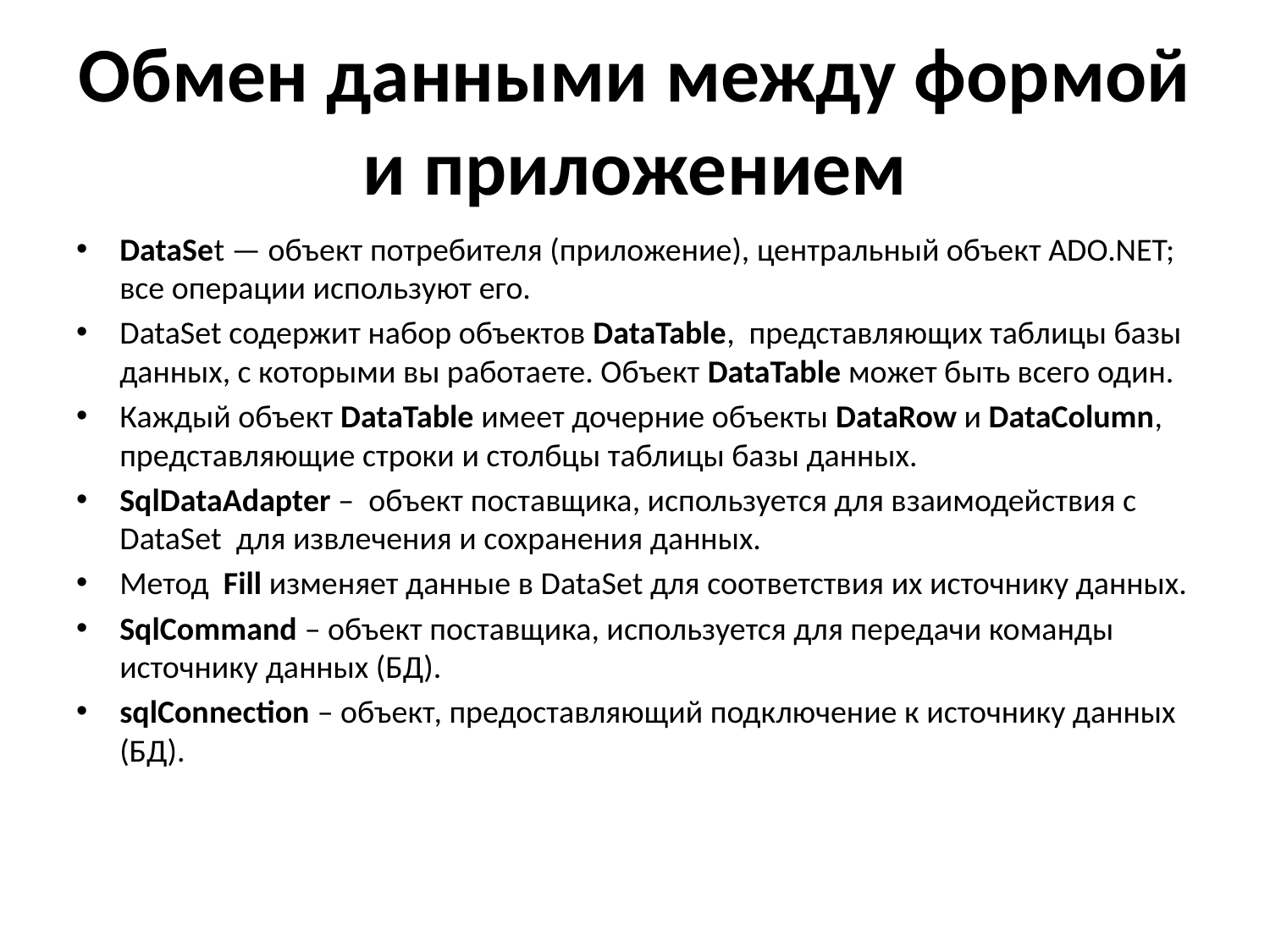

# Обмен данными между формой и приложением
DataSet — объект потребителя (приложение), центральный объект ADO.NET; все операции используют его.
DataSet содержит набор объектов DataTable,  представляющих таблицы базы данных, с которыми вы работаете. Объект DataTable может быть всего один.
Каждый объект DataTable имеет дочерние объекты DataRow и DataColumn,  представляющие строки и столбцы таблицы базы данных.
SqlDataAdapter –  объект поставщика, используется для взаимодействия с DataSet  для извлечения и сохранения данных.
Метод  Fill изменяет данные в DataSet для соответствия их источнику данных.
SqlCommand – объект поставщика, используется для передачи команды источнику данных (БД).
sqlConnection – объект, предоставляющий подключение к источнику данных (БД).